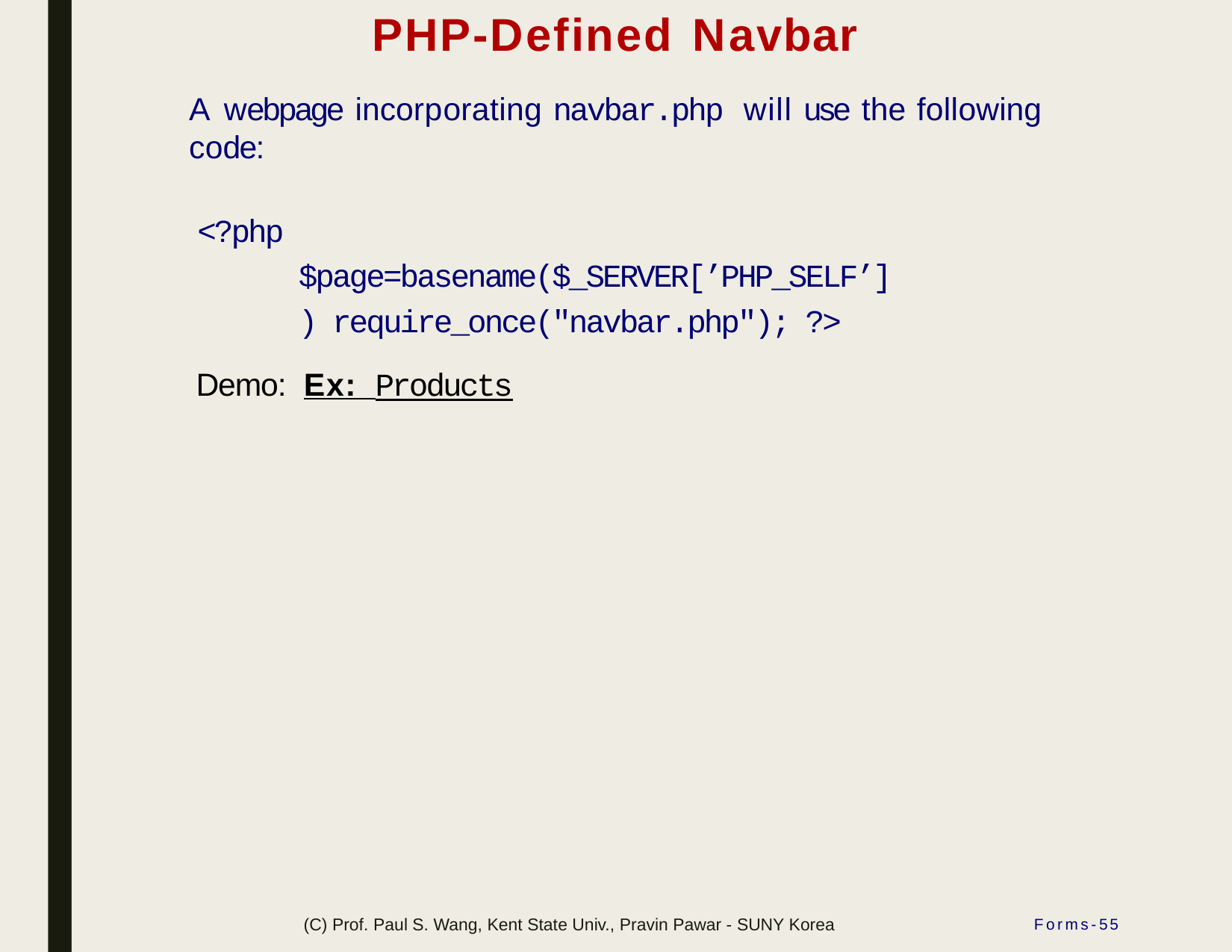

# PHP-Defined Navbar

A webpage incorporating navbar.php will use the following code:
<?php $page=basename($_SERVER[’PHP_SELF’]) require_once("navbar.php"); ?>

Demo:  Ex:  Products
(C) Prof. Paul S. Wang, Kent State Univ., Pravin Pawar - SUNY Korea
Forms-55